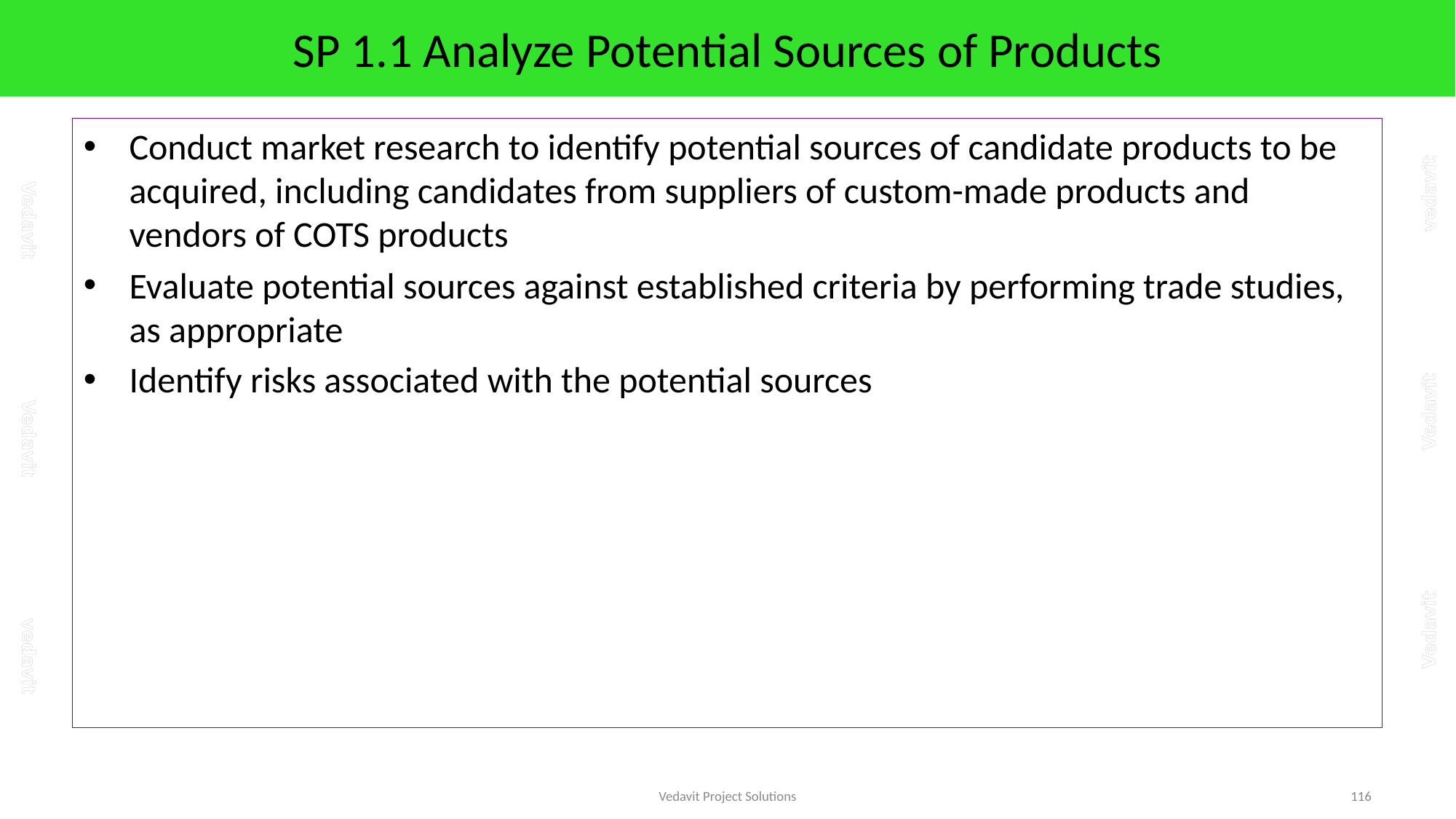

# SP 1.1 Analyze Potential Sources of Products
Conduct market research to identify potential sources of candidate products to be acquired, including candidates from suppliers of custom-made products and vendors of COTS products
Evaluate potential sources against established criteria by performing trade studies, as appropriate
Identify risks associated with the potential sources
Vedavit Project Solutions
116